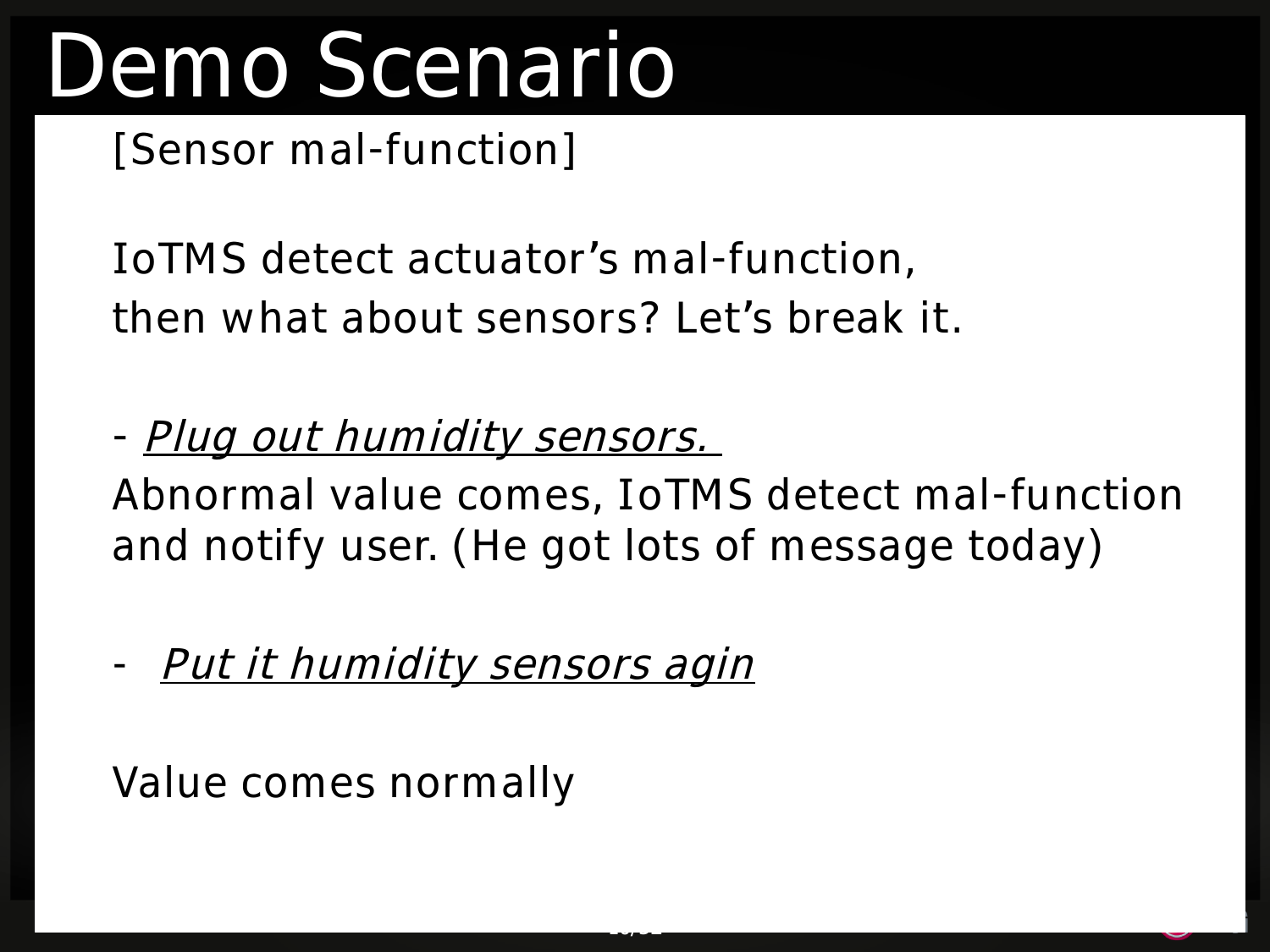

# Demo Scenario

[Sensor mal-function]

IoTMS detect actuator’s mal-function,
then what about sensors? Let’s break it.

- Plug out humidity sensors.
Abnormal value comes, IoTMS detect mal-function and notify user. (He got lots of message today)

Put it humidity sensors agin

Value comes normally

10/32